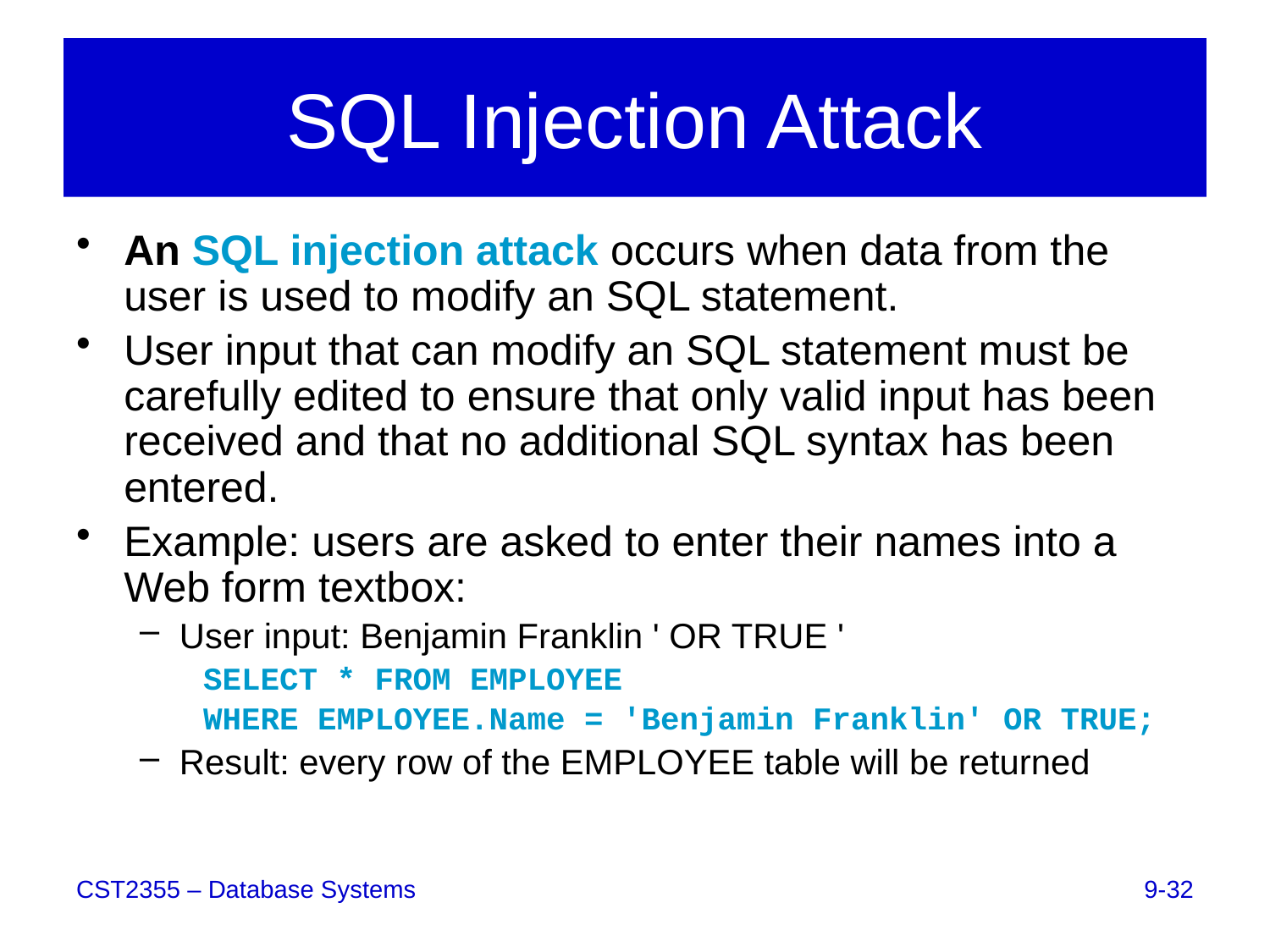

# SQL Injection Attack
An SQL injection attack occurs when data from the user is used to modify an SQL statement.
User input that can modify an SQL statement must be carefully edited to ensure that only valid input has been received and that no additional SQL syntax has been entered.
Example: users are asked to enter their names into a Web form textbox:
User input: Benjamin Franklin ' OR TRUE '
SELECT * FROM EMPLOYEE
WHERE EMPLOYEE.Name = 'Benjamin Franklin' OR TRUE;
Result: every row of the EMPLOYEE table will be returned
9-32

CST2355 – Database Systems